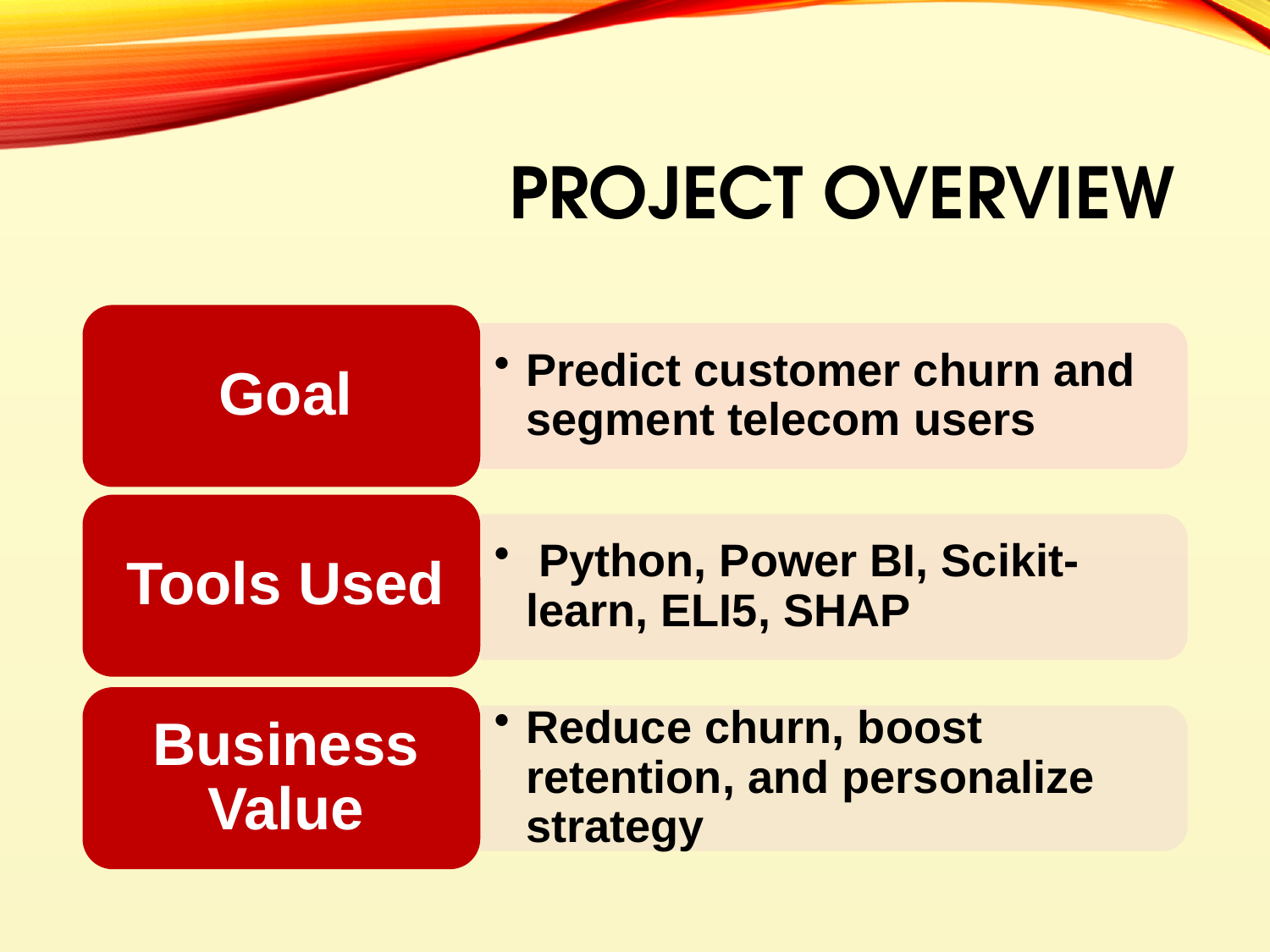

# Project Overview
Predict customer churn and segment telecom users
Goal
 Python, Power BI, Scikit-learn, ELI5, SHAP
Tools Used
Reduce churn, boost retention, and personalize strategy
Business Value